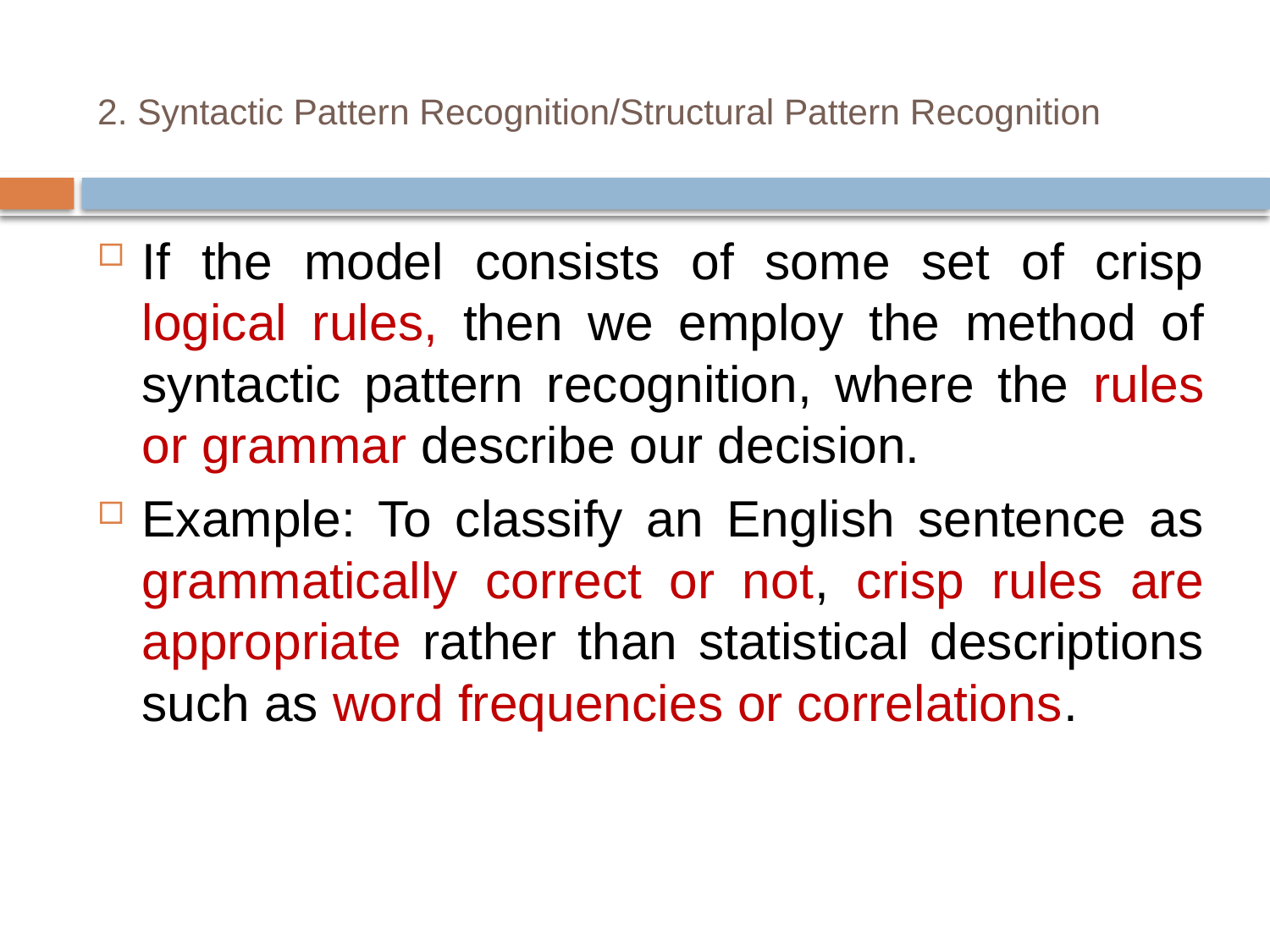

# 2. Syntactic Pattern Recognition/Structural Pattern Recognition
If the model consists of some set of crisp logical rules, then we employ the method of syntactic pattern recognition, where the rules or grammar describe our decision.
Example: To classify an English sentence as grammatically correct or not, crisp rules are appropriate rather than statistical descriptions such as word frequencies or correlations.